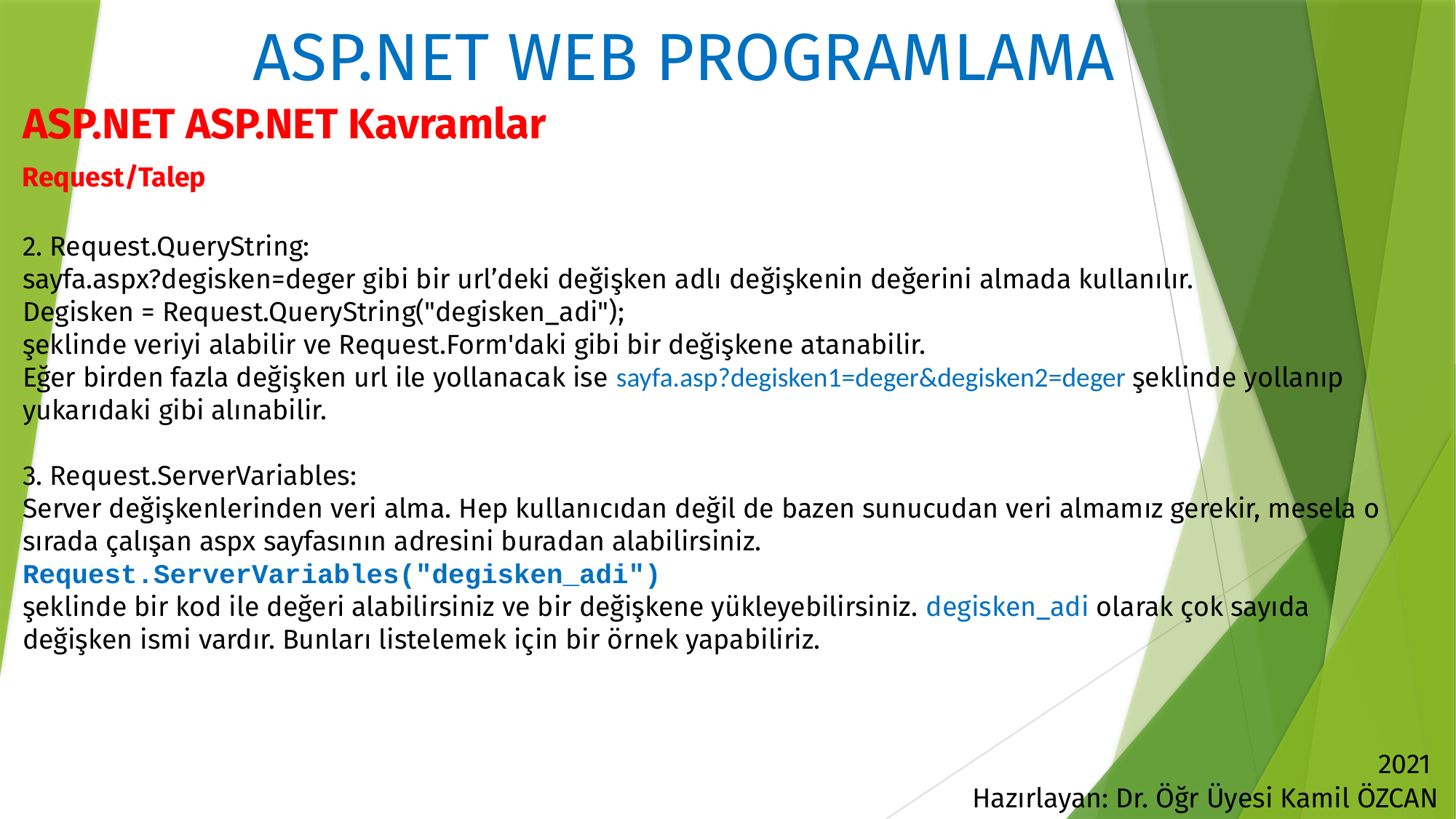

# ASP.NET WEB PROGRAMLAMA

ASP.NET ASP.NET Kavramlar
Request/Talep
2. Request.QueryString:
sayfa.aspx?degisken=deger gibi bir url’deki değişken adlı değişkenin değerini almada kullanılır.
Degisken = Request.QueryString("degisken_adi");
şeklinde veriyi alabilir ve Request.Form'daki gibi bir değişkene atanabilir.
Eğer birden fazla değişken url ile yollanacak ise sayfa.asp?degisken1=deger&degisken2=deger şeklinde yollanıp yukarıdaki gibi alınabilir.

3. Request.ServerVariables:
Server değişkenlerinden veri alma. Hep kullanıcıdan değil de bazen sunucudan veri almamız gerekir, mesela o sırada çalışan aspx sayfasının adresini buradan alabilirsiniz.
Request.ServerVariables("degisken_adi")
şeklinde bir kod ile değeri alabilirsiniz ve bir değişkene yükleyebilirsiniz. degisken_adi olarak çok sayıda değişken ismi vardır. Bunları listelemek için bir örnek yapabiliriz.
2021
Hazırlayan: Dr. Öğr Üyesi Kamil ÖZCAN